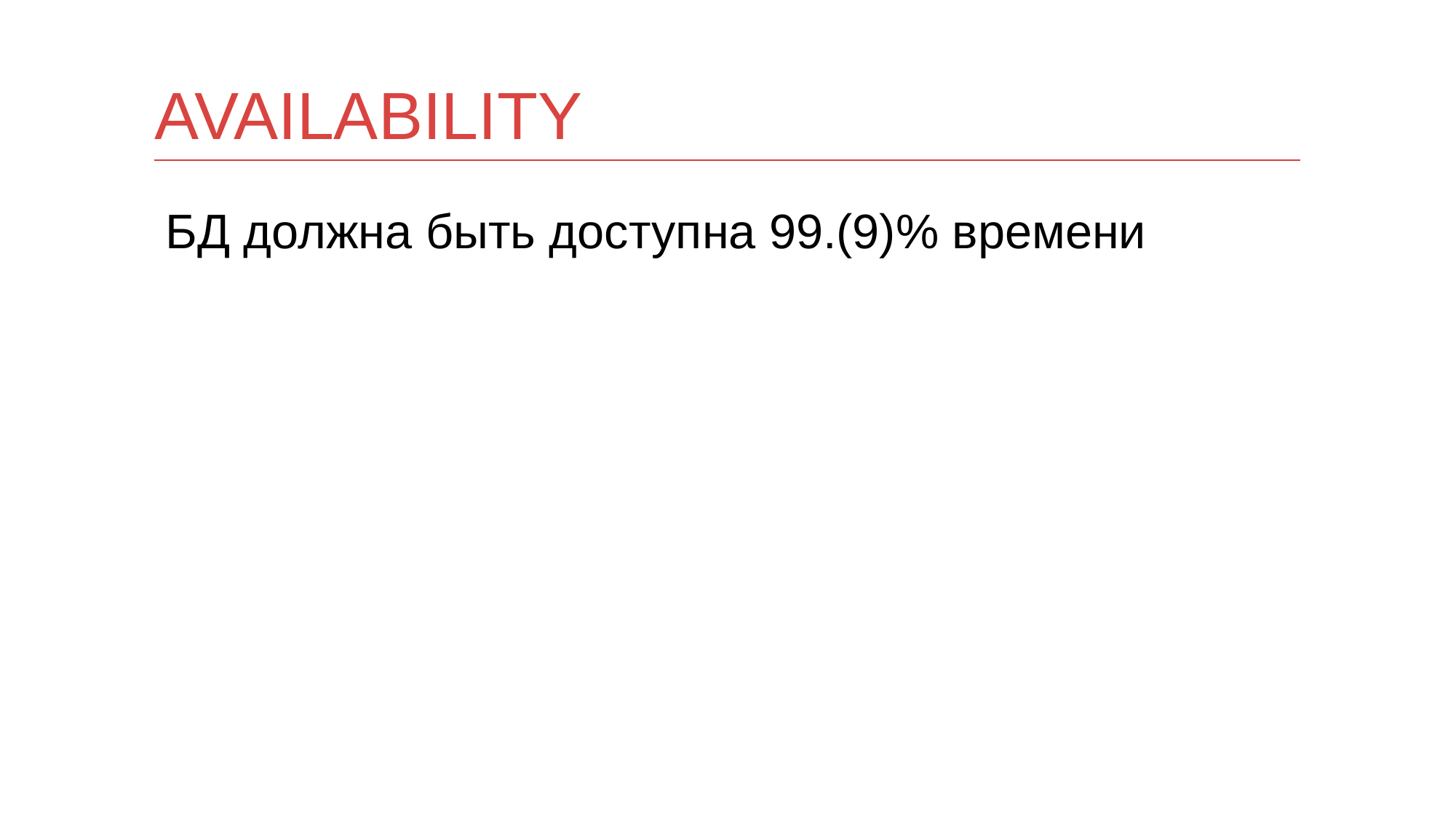

# availability
БД должна быть доступна 99.(9)% времени